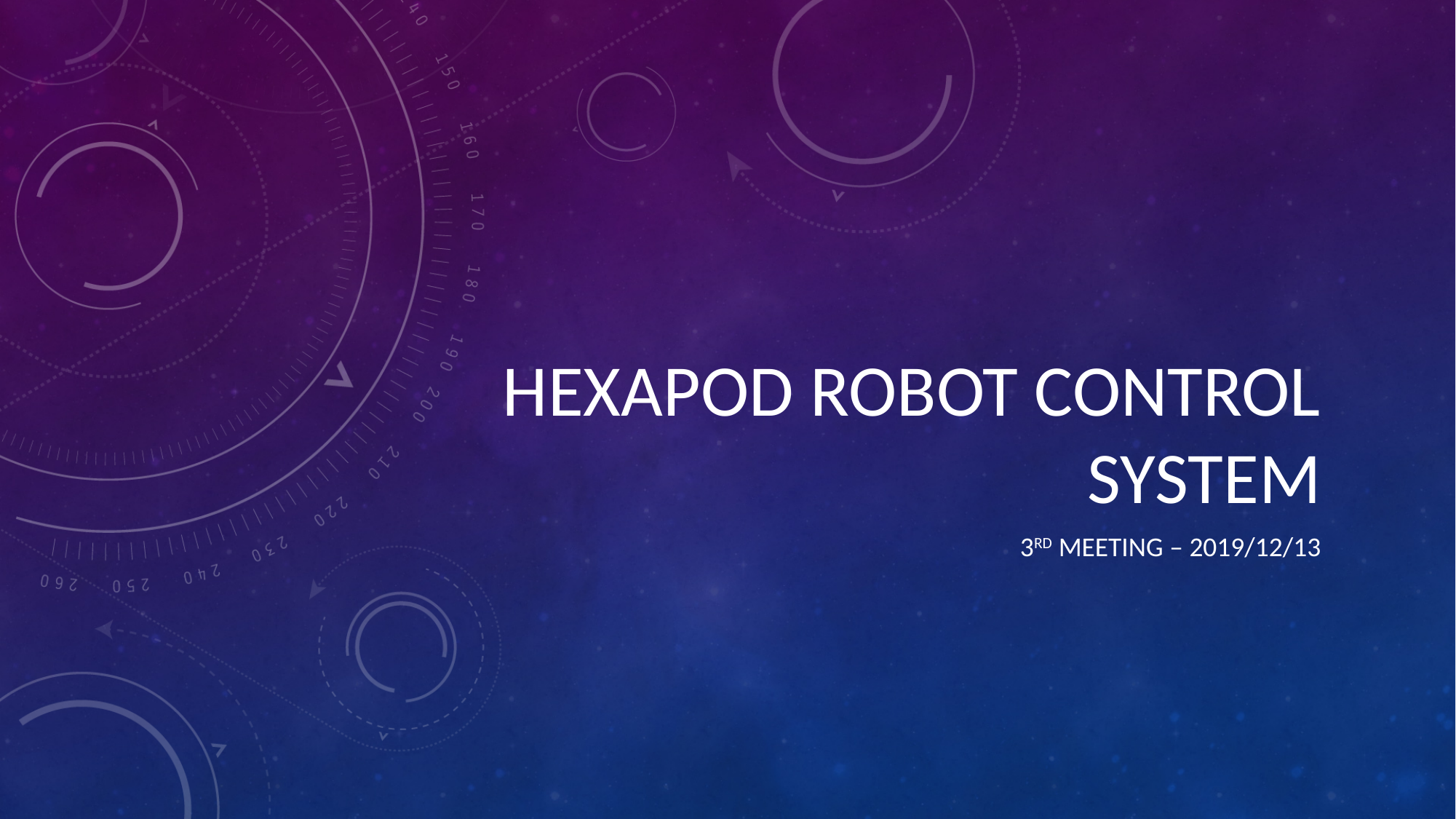

# Hexapod robot control system
3rd Meeting – 2019/12/13